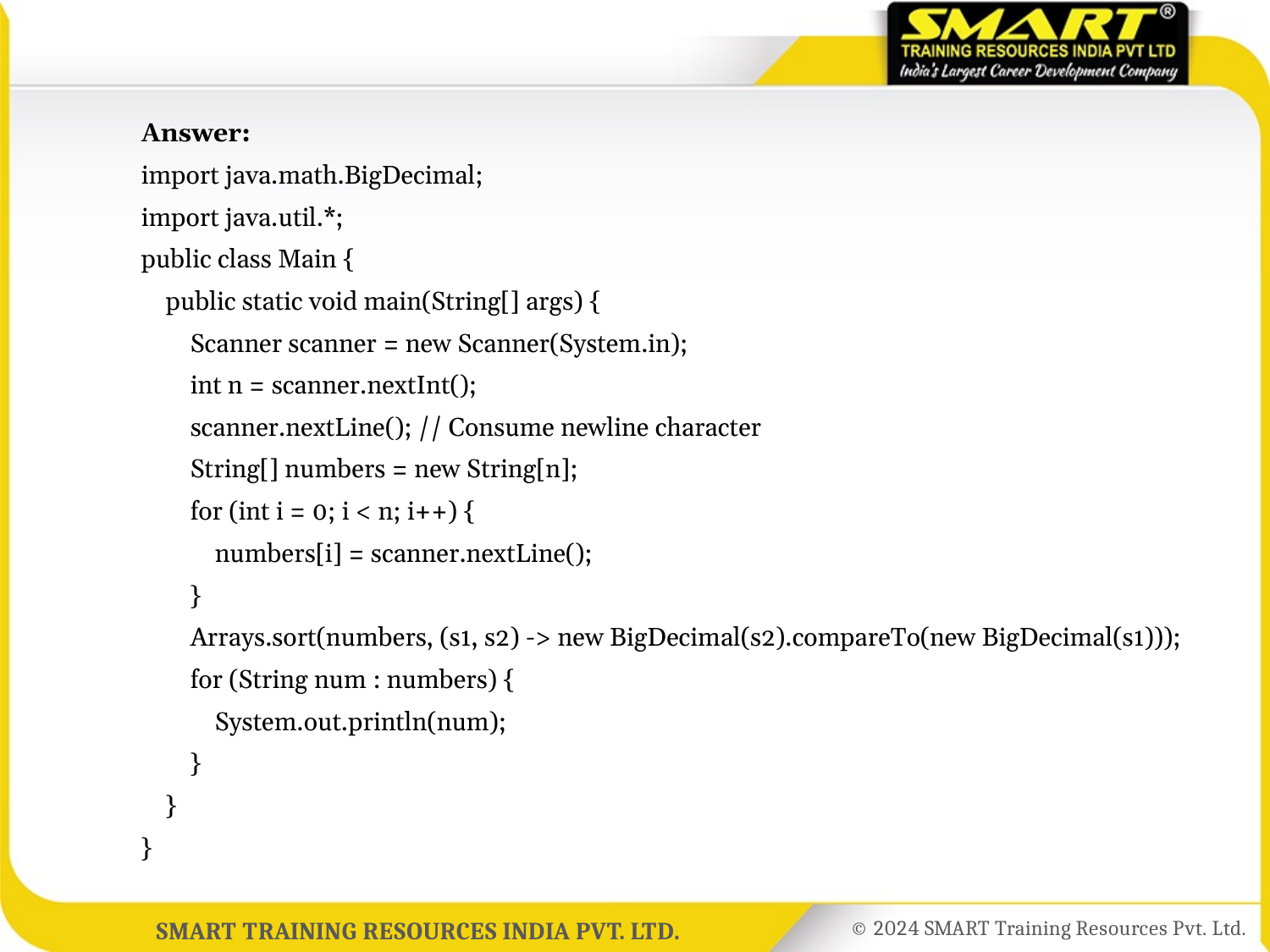

Answer:
	import java.math.BigDecimal;
	import java.util.*;
	public class Main {
	    public static void main(String[] args) {
	        Scanner scanner = new Scanner(System.in);
	        int n = scanner.nextInt();
	        scanner.nextLine(); // Consume newline character
	        String[] numbers = new String[n];
	        for (int i = 0; i < n; i++) {
	            numbers[i] = scanner.nextLine();
	        }
	        Arrays.sort(numbers, (s1, s2) -> new BigDecimal(s2).compareTo(new BigDecimal(s1)));
	        for (String num : numbers) {
	            System.out.println(num);
	        }
	    }
	}